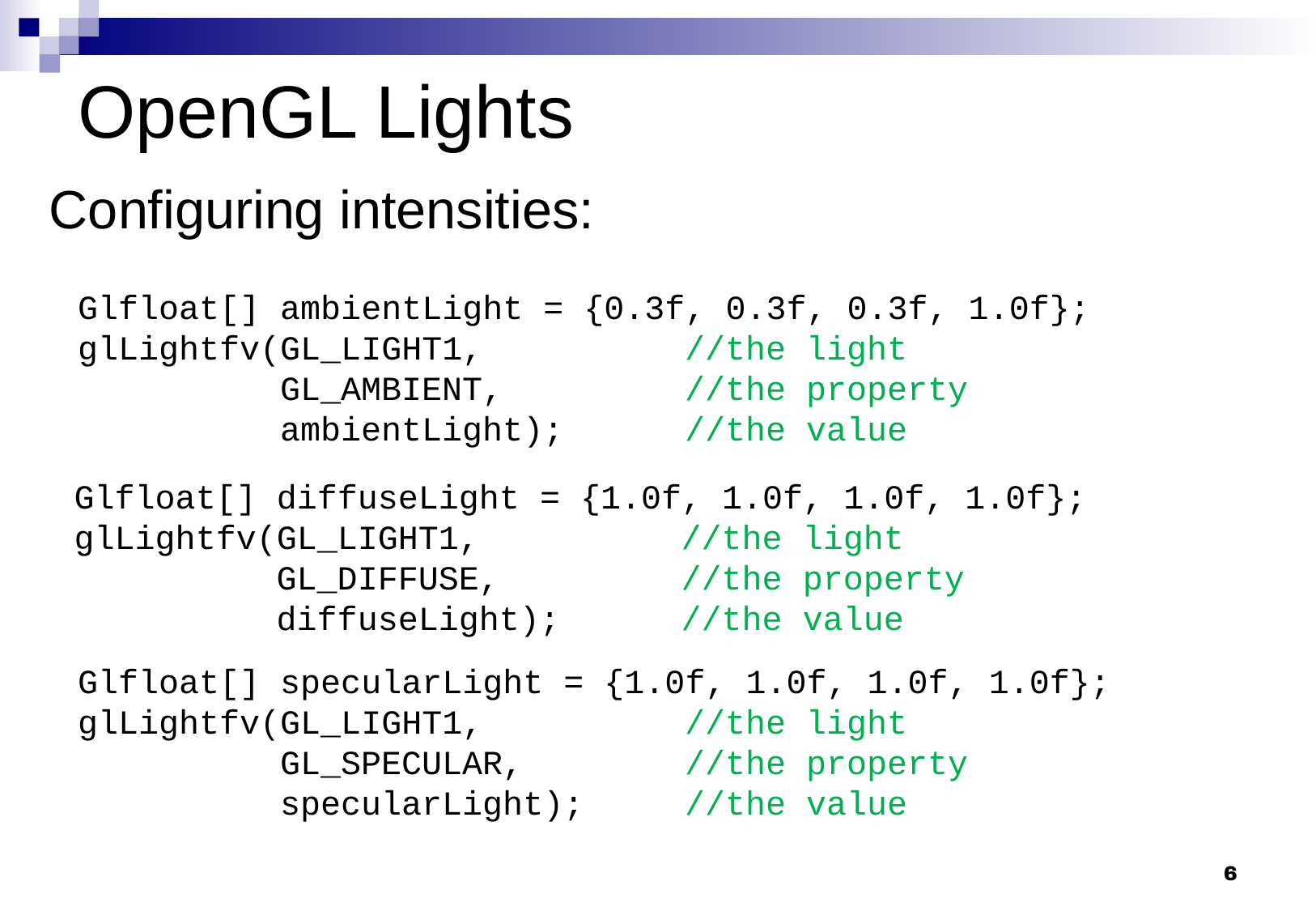

# OpenGL Lights
Configuring intensities:
Glfloat[] ambientLight = {0.3f, 0.3f, 0.3f, 1.0f};
glLightfv(GL_LIGHT1, 		//the light
	    GL_AMBIENT, 		//the property
	    ambientLight); 	//the value
Glfloat[] diffuseLight = {1.0f, 1.0f, 1.0f, 1.0f};
glLightfv(GL_LIGHT1, 		//the light
	    GL_DIFFUSE, 		//the property
	    diffuseLight); 	//the value
Glfloat[] specularLight = {1.0f, 1.0f, 1.0f, 1.0f};
glLightfv(GL_LIGHT1, 		//the light
	    GL_SPECULAR, 		//the property
	    specularLight); 	//the value
6